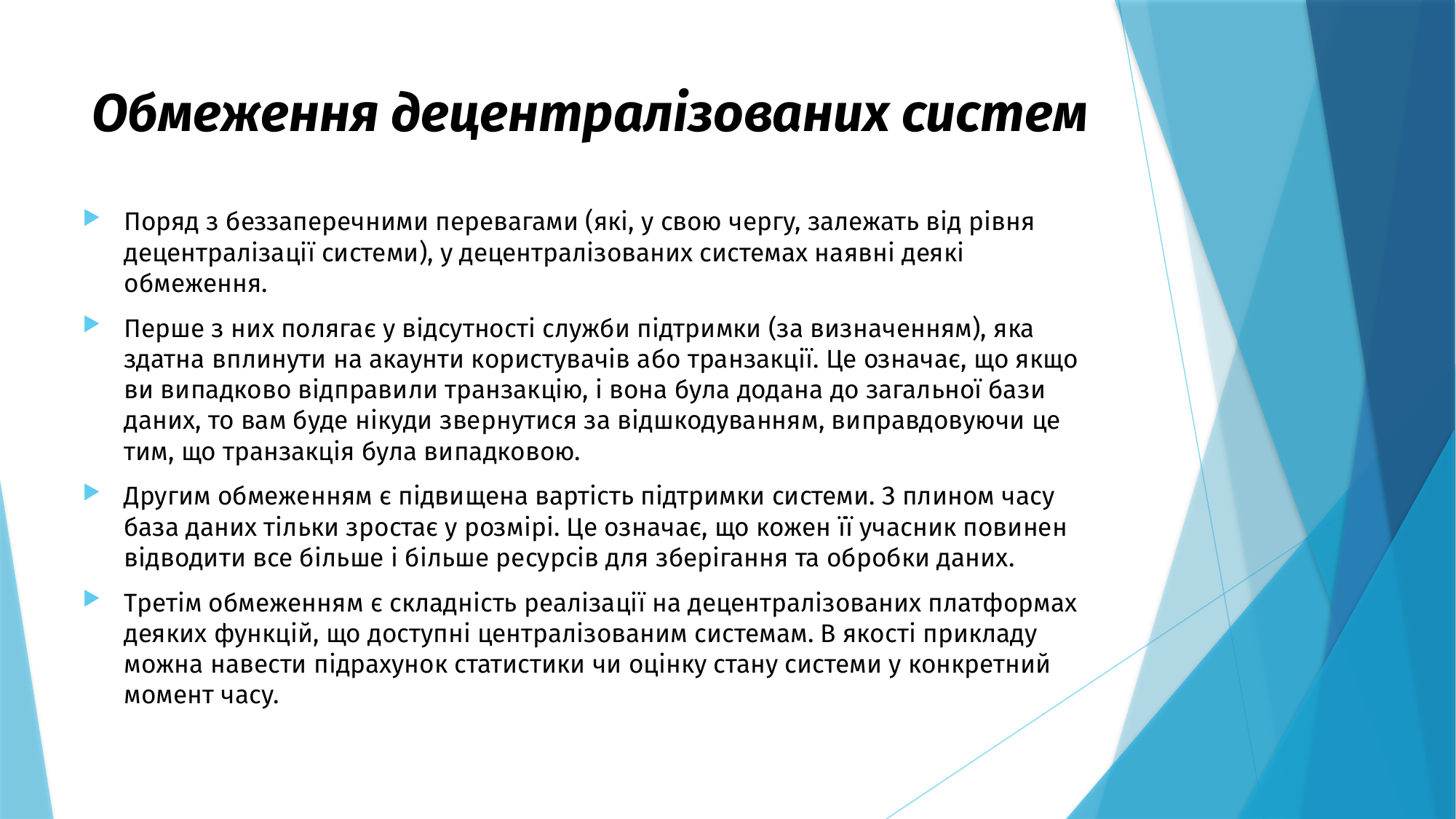

# Обмеження децентралізованих систем
Поряд з беззаперечними перевагами (які, у свою чергу, залежать від рівня децентралізації системи), у децентралізованих системах наявні деякі обмеження.
Перше з них полягає у відсутності служби підтримки (за визначенням), яка здатна вплинути на акаунти користувачів або транзакції. Це означає, що якщо ви випадково відправили транзакцію, і вона була додана до загальної бази даних, то вам буде нікуди звернутися за відшкодуванням, виправдовуючи це тим, що транзакція була випадковою.
Другим обмеженням є підвищена вартість підтримки системи. З плином часу база даних тільки зростає у розмірі. Це означає, що кожен її учасник повинен відводити все більше і більше ресурсів для зберігання та обробки даних.
Третім обмеженням є складність реалізації на децентралізованих платформах деяких функцій, що доступні централізованим системам. В якості прикладу можна навести підрахунок статистики чи оцінку стану системи у конкретний момент часу.